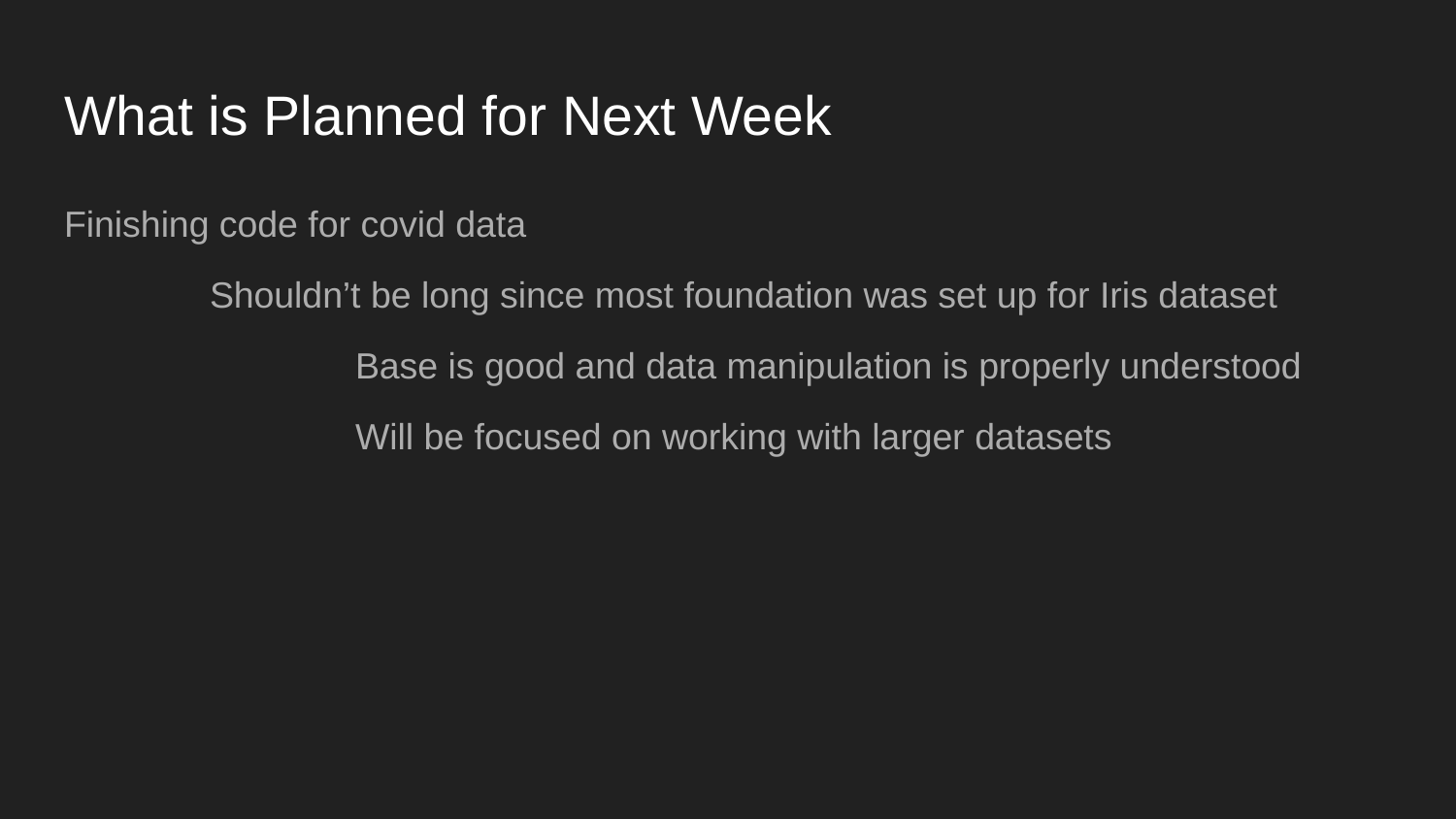

# What is Planned for Next Week
Finishing code for covid data
	Shouldn’t be long since most foundation was set up for Iris dataset
		Base is good and data manipulation is properly understood
		Will be focused on working with larger datasets